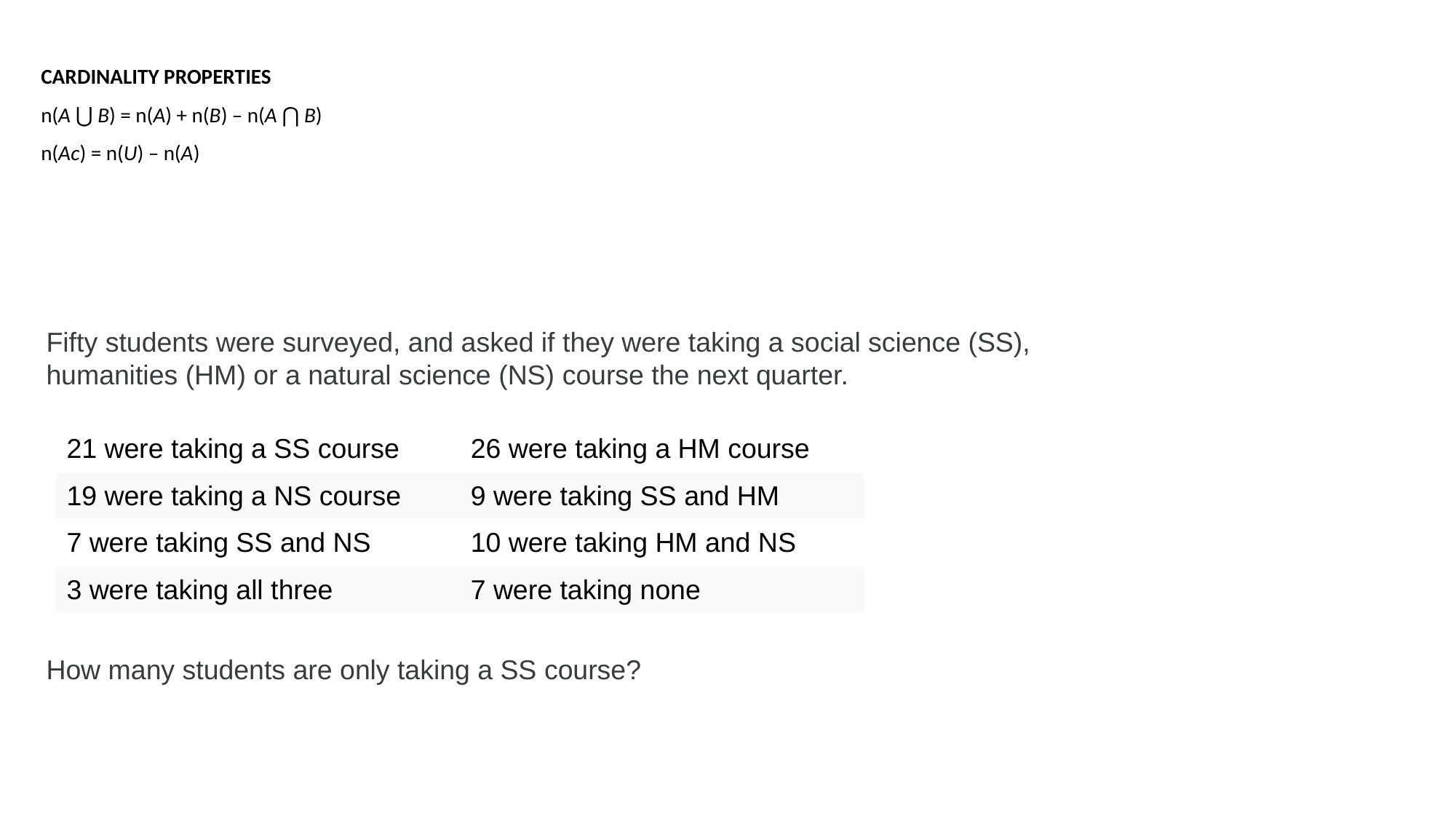

#
CARDINALITY PROPERTIES
n(A ⋃ B) = n(A) + n(B) – n(A ⋂ B)
n(Ac) = n(U) – n(A)

Fifty students were surveyed, and asked if they were taking a social science (SS),
humanities (HM) or a natural science (NS) course the next quarter.

How many students are only taking a SS course?
| 21 were taking a SS course | 26 were taking a HM course |
| --- | --- |
| 19 were taking a NS course | 9 were taking SS and HM |
| 7 were taking SS and NS | 10 were taking HM and NS |
| 3 were taking all three | 7 were taking none |